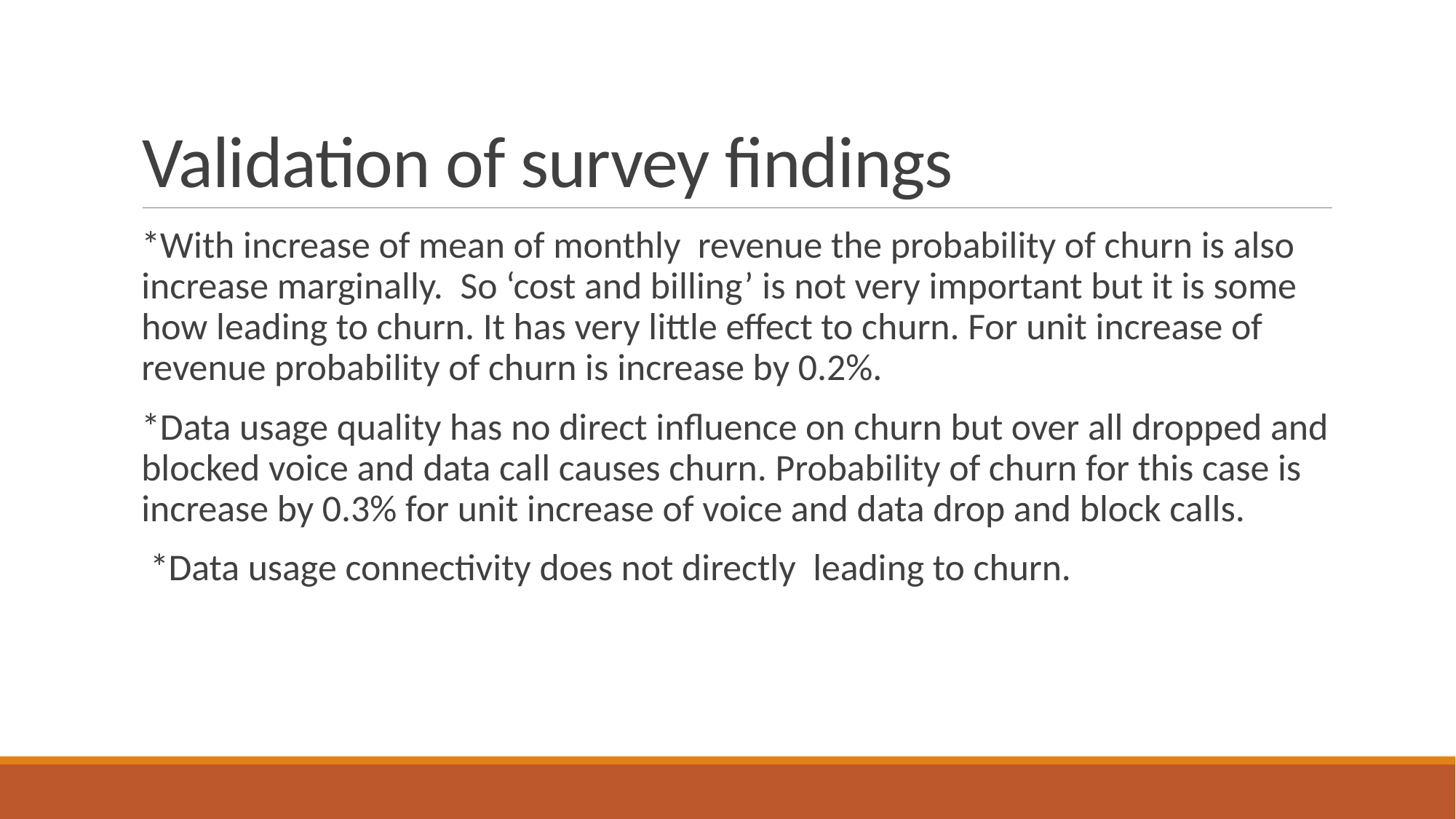

# Validation of survey findings
*With increase of mean of monthly  revenue the probability of churn is also increase marginally.  So ‘cost and billing’ is not very important but it is some how leading to churn. It has very little effect to churn. For unit increase of revenue probability of churn is increase by 0.2%.
*Data usage quality has no direct influence on churn but over all dropped and blocked voice and data call causes churn. Probability of churn for this case is increase by 0.3% for unit increase of voice and data drop and block calls.
 *Data usage connectivity does not directly  leading to churn.